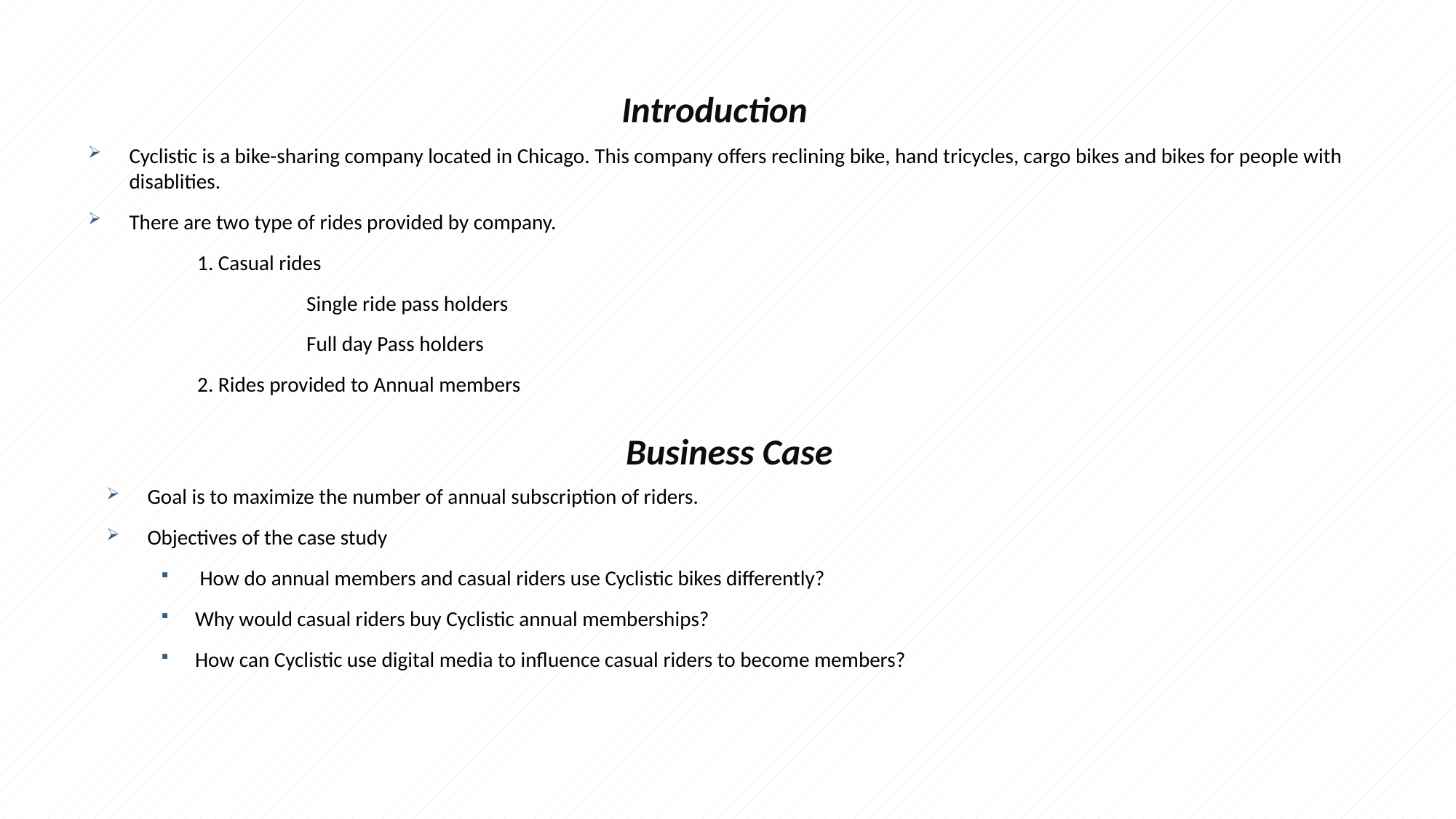

# Introduction
Cyclistic is a bike-sharing company located in Chicago. This company offers reclining bike, hand tricycles, cargo bikes and bikes for people with disablities.
There are two type of rides provided by company.
	1. Casual rides
		Single ride pass holders
		Full day Pass holders
	2. Rides provided to Annual members
Business Case
Goal is to maximize the number of annual subscription of riders.
Objectives of the case study
 How do annual members and casual riders use Cyclistic bikes differently?
Why would casual riders buy Cyclistic annual memberships?
How can Cyclistic use digital media to influence casual riders to become members?